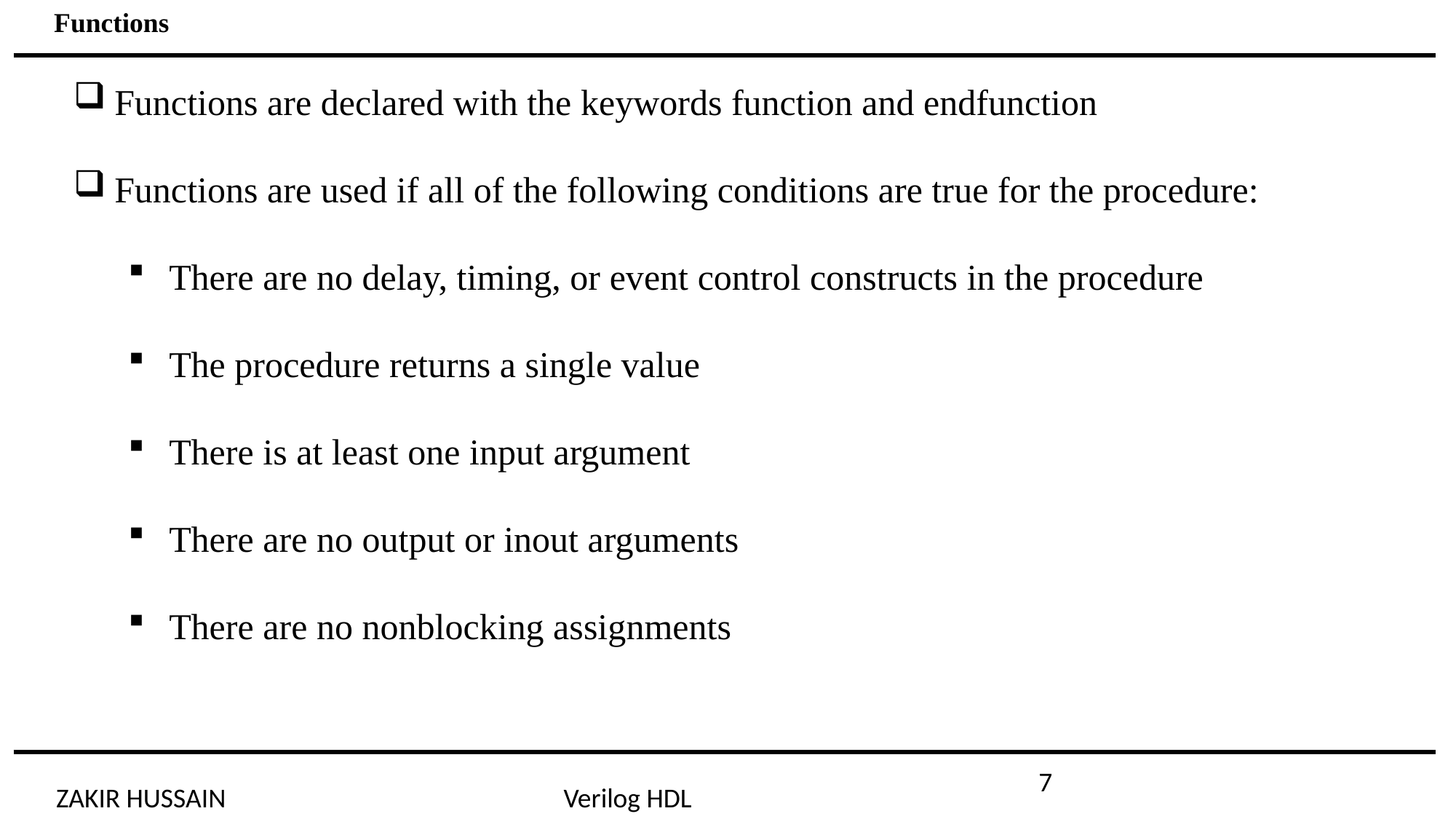

Functions
Functions are declared with the keywords function and endfunction

Functions are used if all of the following conditions are true for the procedure:

There are no delay, timing, or event control constructs in the procedure

The procedure returns a single value

There is at least one input argument

There are no output or inout arguments

There are no nonblocking assignments
7